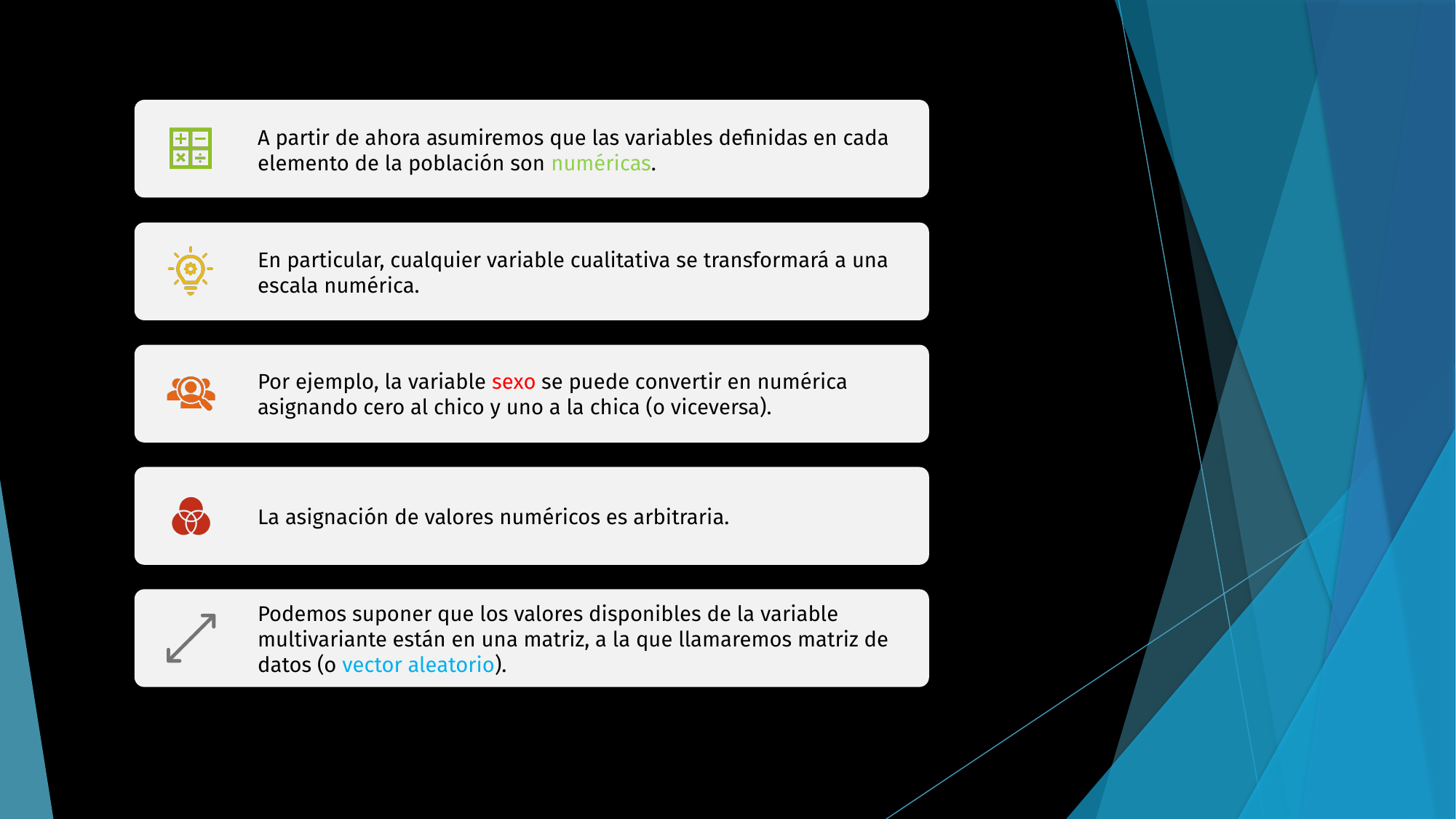

A partir de ahora asumiremos que las variables definidas en cada elemento de la población son numéricas.
En particular, cualquier variable cualitativa se transformará a una escala numérica.
Por ejemplo, la variable sexo se puede convertir en numérica asignando cero al chico y uno a la chica (o viceversa).
La asignación de valores numéricos es arbitraria.
Podemos suponer que los valores disponibles de la variable multivariante están en una matriz, a la que llamaremos matriz de datos (o vector aleatorio).